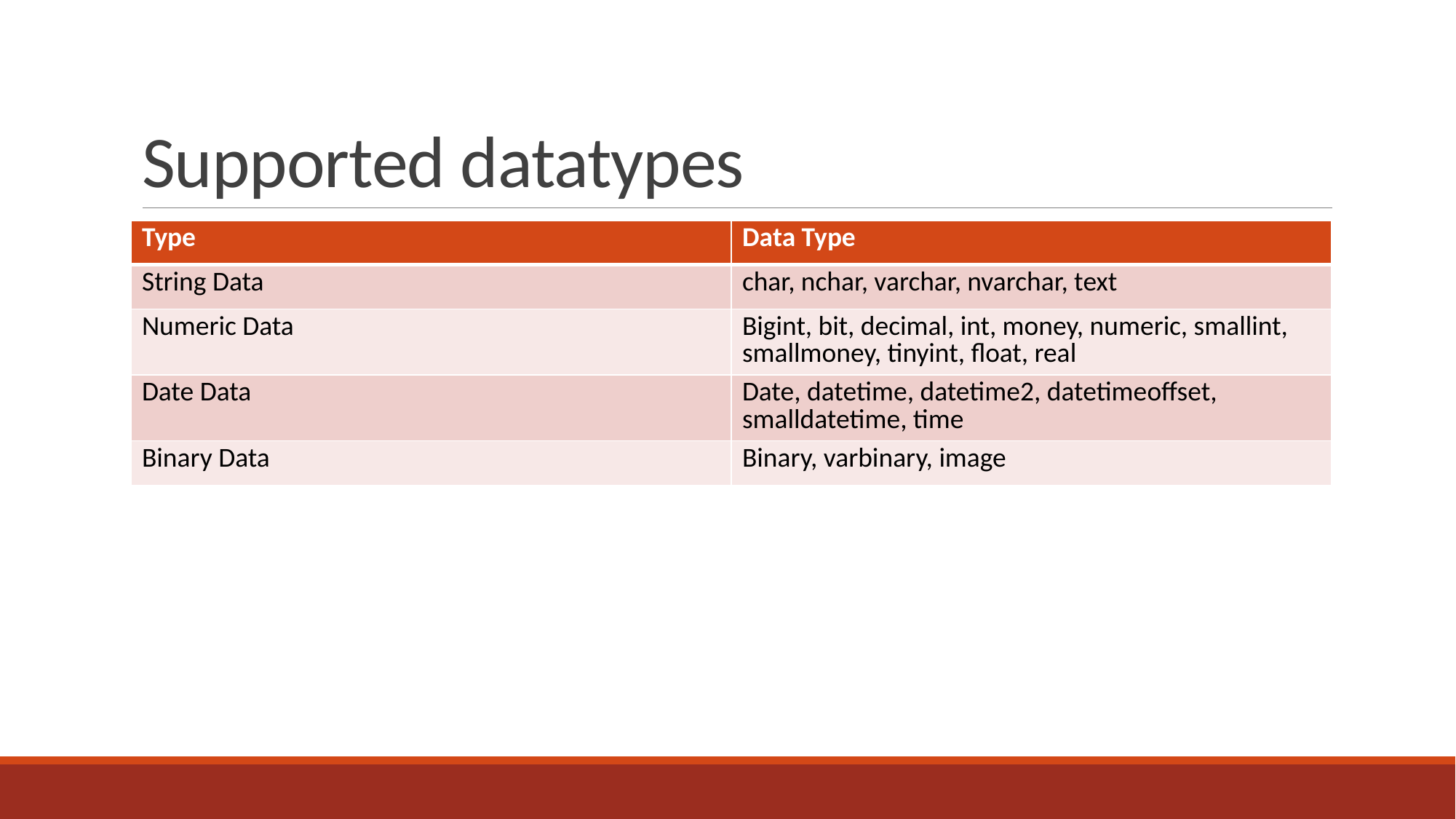

# Supported datatypes
| Type | Data Type |
| --- | --- |
| String Data | char, nchar, varchar, nvarchar, text |
| Numeric Data | Bigint, bit, decimal, int, money, numeric, smallint, smallmoney, tinyint, float, real |
| Date Data | Date, datetime, datetime2, datetimeoffset, smalldatetime, time |
| Binary Data | Binary, varbinary, image |